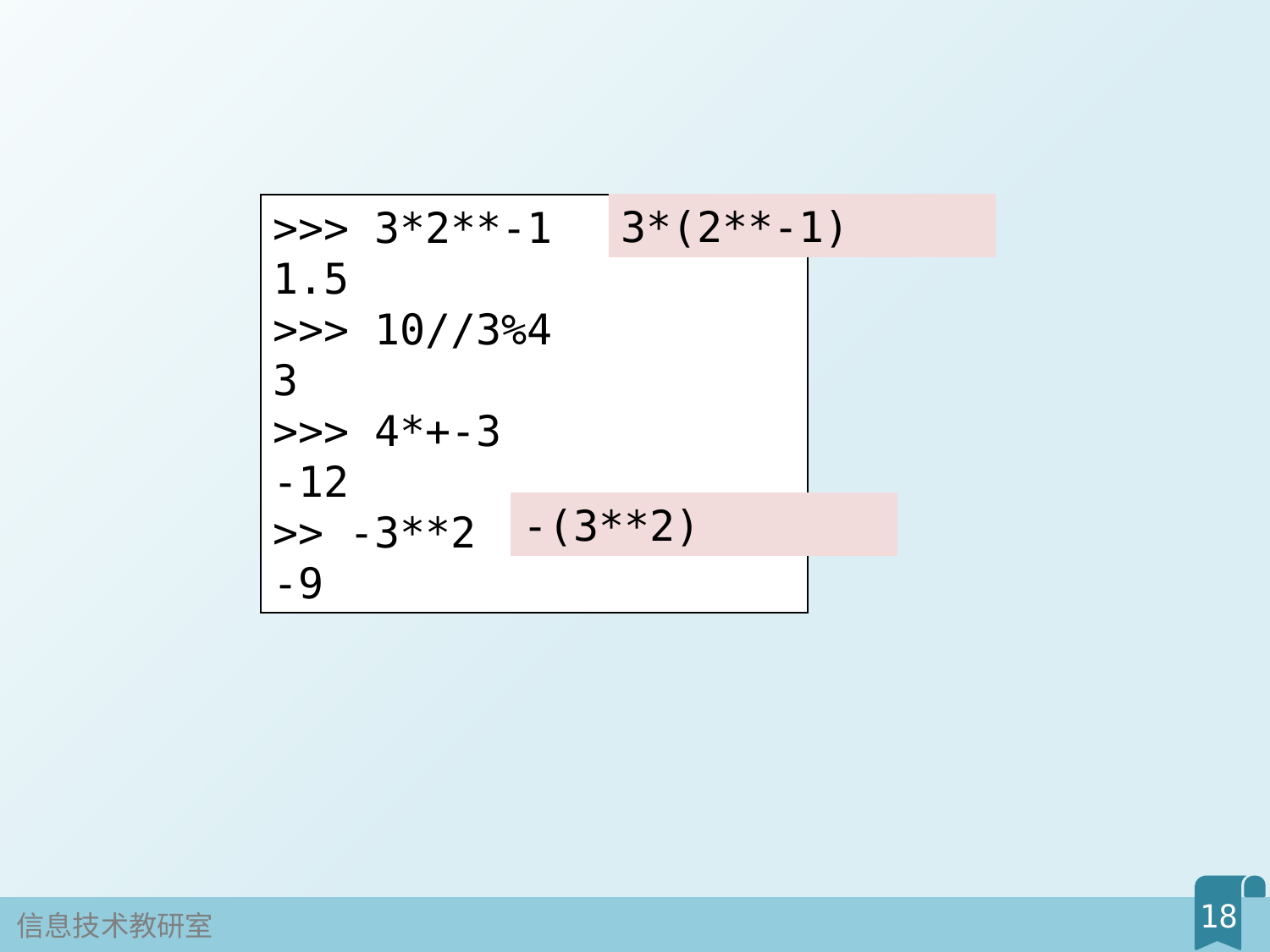

3*(2**-1)
>>> 3*2**-1
1.5
>>> 10//3%4
3
>>> 4*+-3
-12
>> -3**2
-9
-(3**2)
18